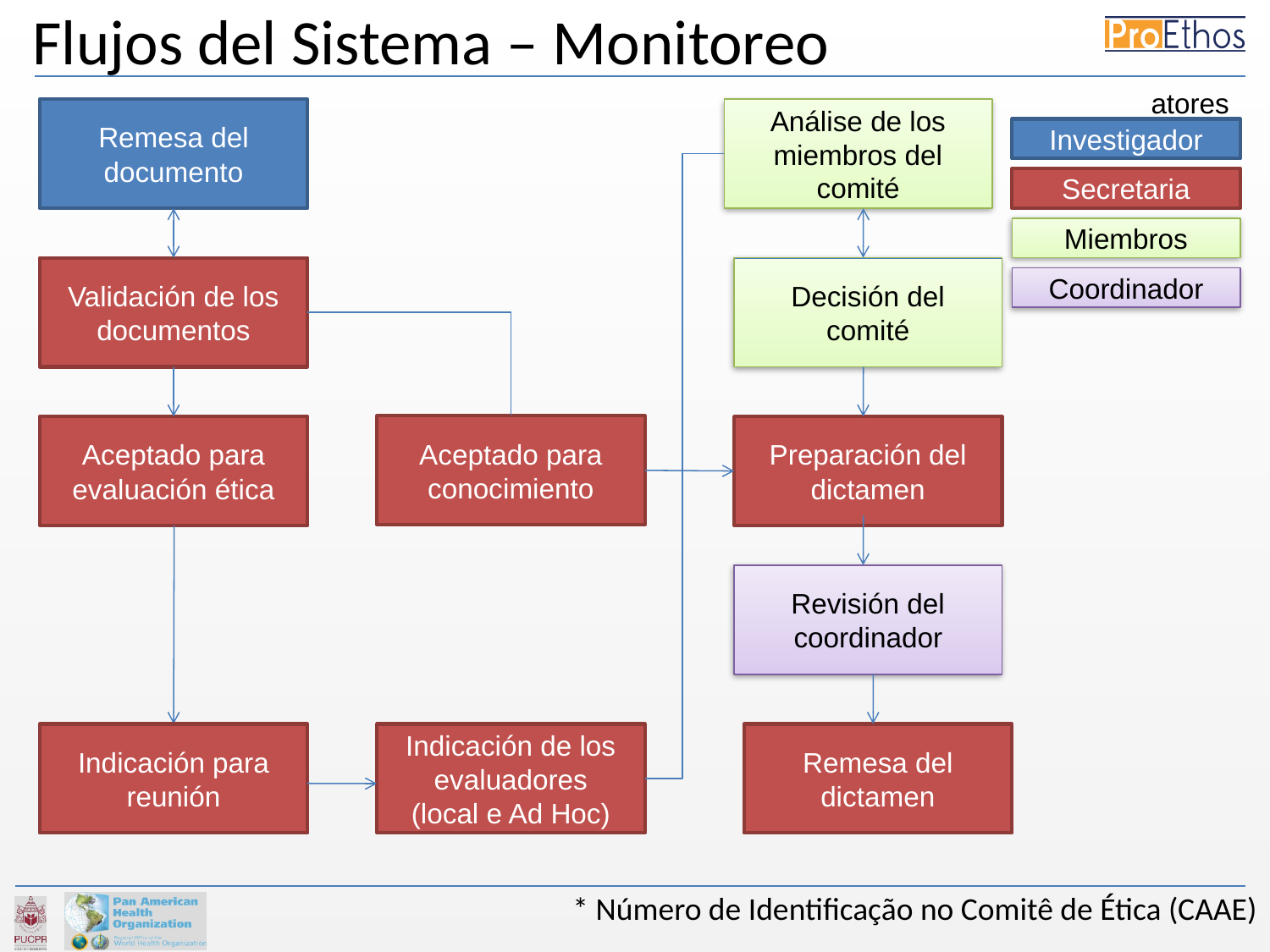

# Flujos del Sistema – Monitoreo
atores
Remesa del documento
Análise de los miembros del comité
Investigador
Secretaria
Miembros
Validación de los documentos
Decisión del comité
Coordinador
Aceptado para conocimiento
Aceptado para evaluación ética
Preparación del dictamen
Revisión del coordinador
Indicación para reunión
Indicación de los evaluadores
(local e Ad Hoc)
Remesa del dictamen
* Número de Identificação no Comitê de Ética (CAAE)